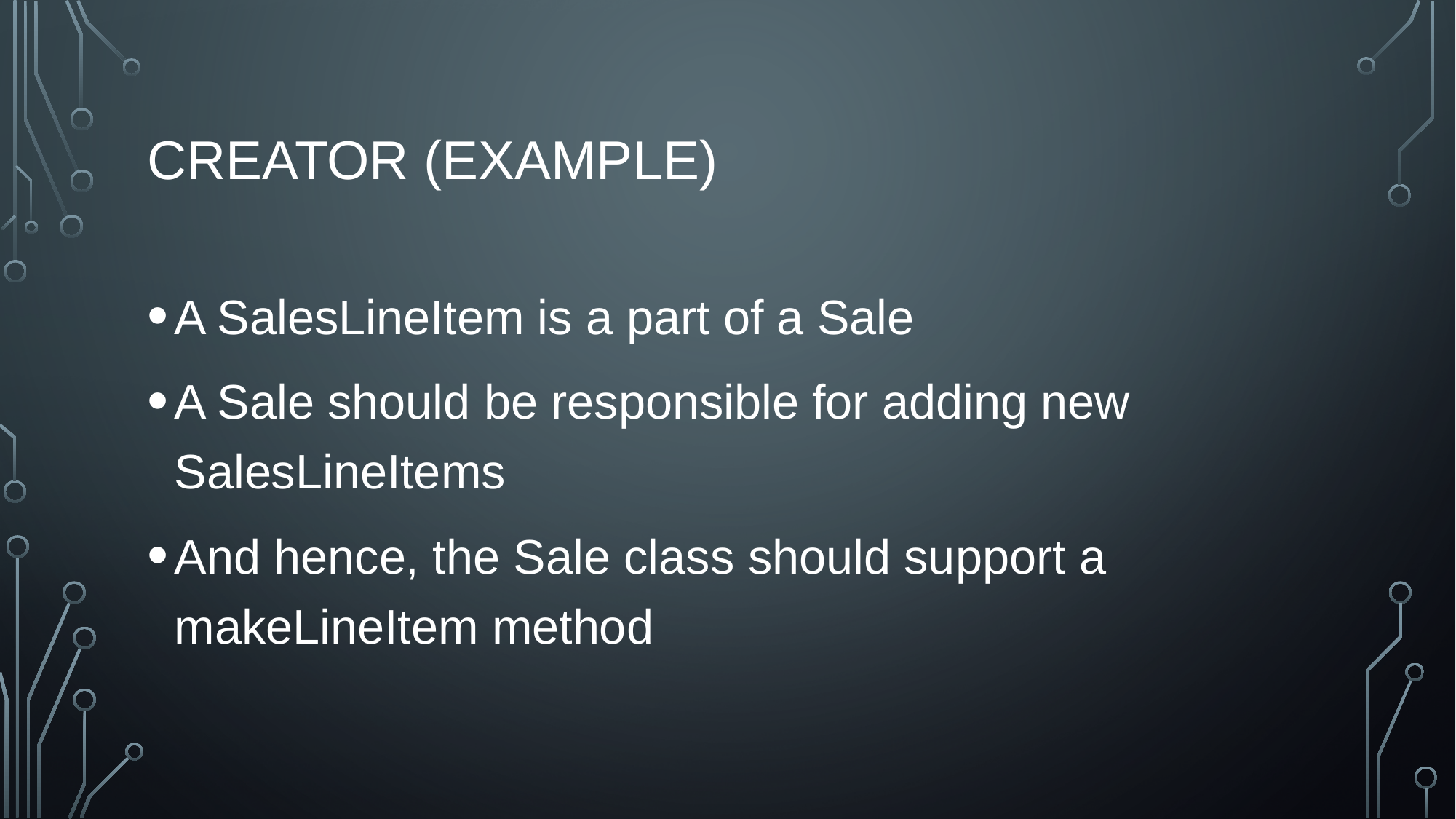

# Creator (example)
A SalesLineItem is a part of a Sale
A Sale should be responsible for adding new SalesLineItems
And hence, the Sale class should support a makeLineItem method